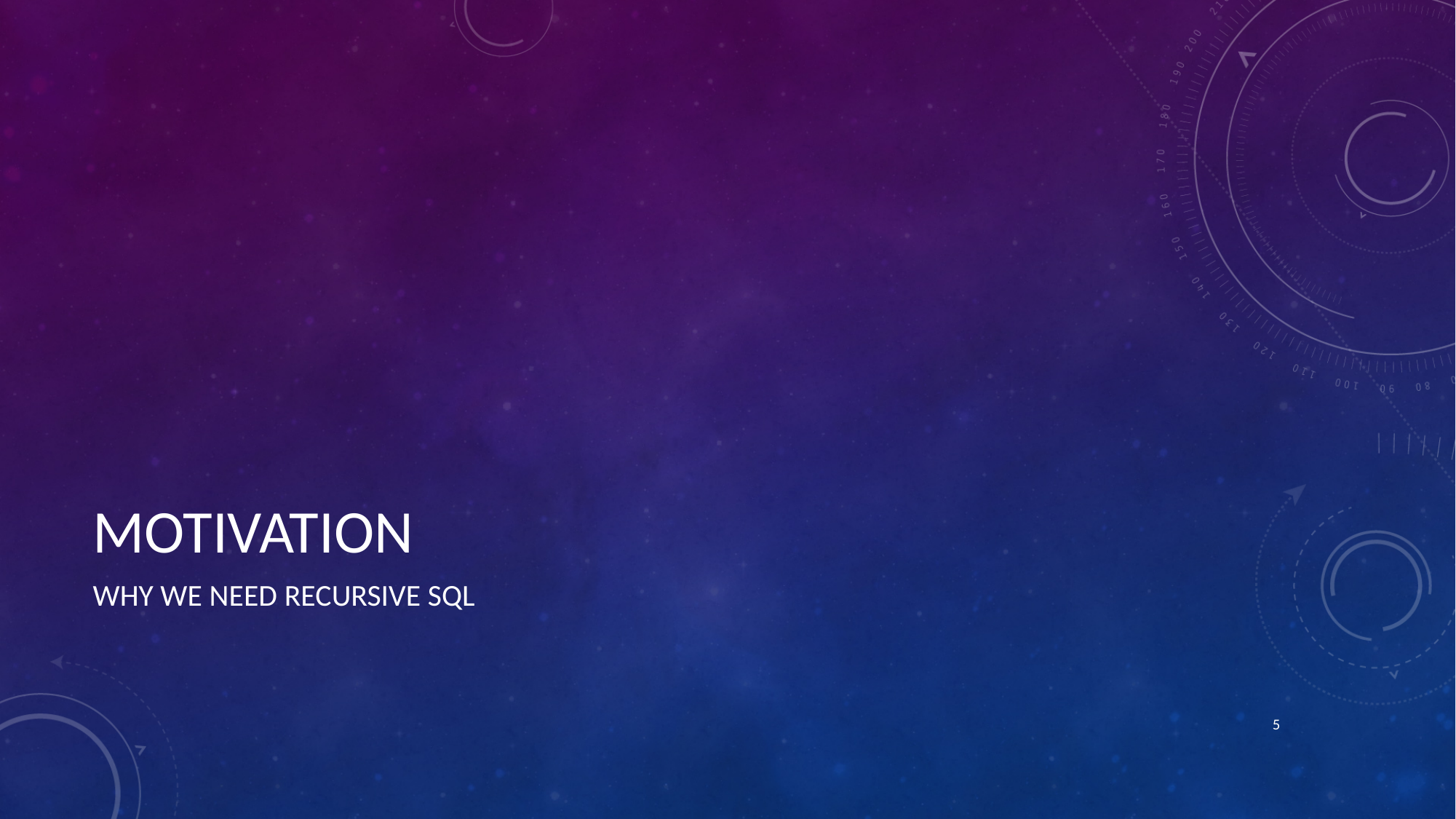

# Motivation
Why we need recursive SQL
5